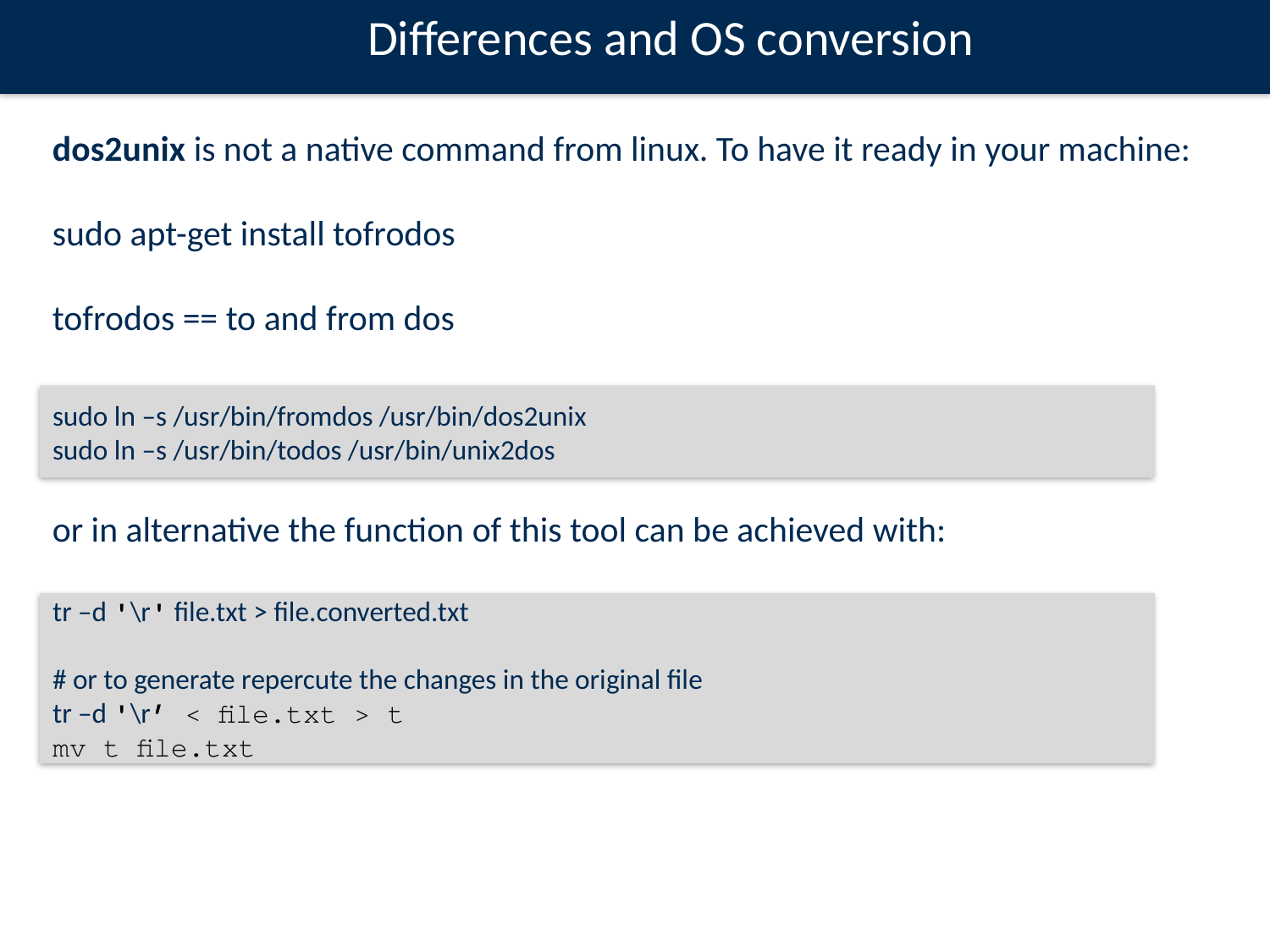

Differences and OS conversion
dos2unix is not a native command from linux. To have it ready in your machine:

sudo apt-get install tofrodos

tofrodos == to and from dos

or in alternative the function of this tool can be achieved with:
sudo ln –s /usr/bin/fromdos /usr/bin/dos2unix
sudo ln –s /usr/bin/todos /usr/bin/unix2dos

tr –d '\r' file.txt > file.converted.txt

# or to generate repercute the changes in the original file
tr –d '\r’ < file.txt > t
mv t file.txt